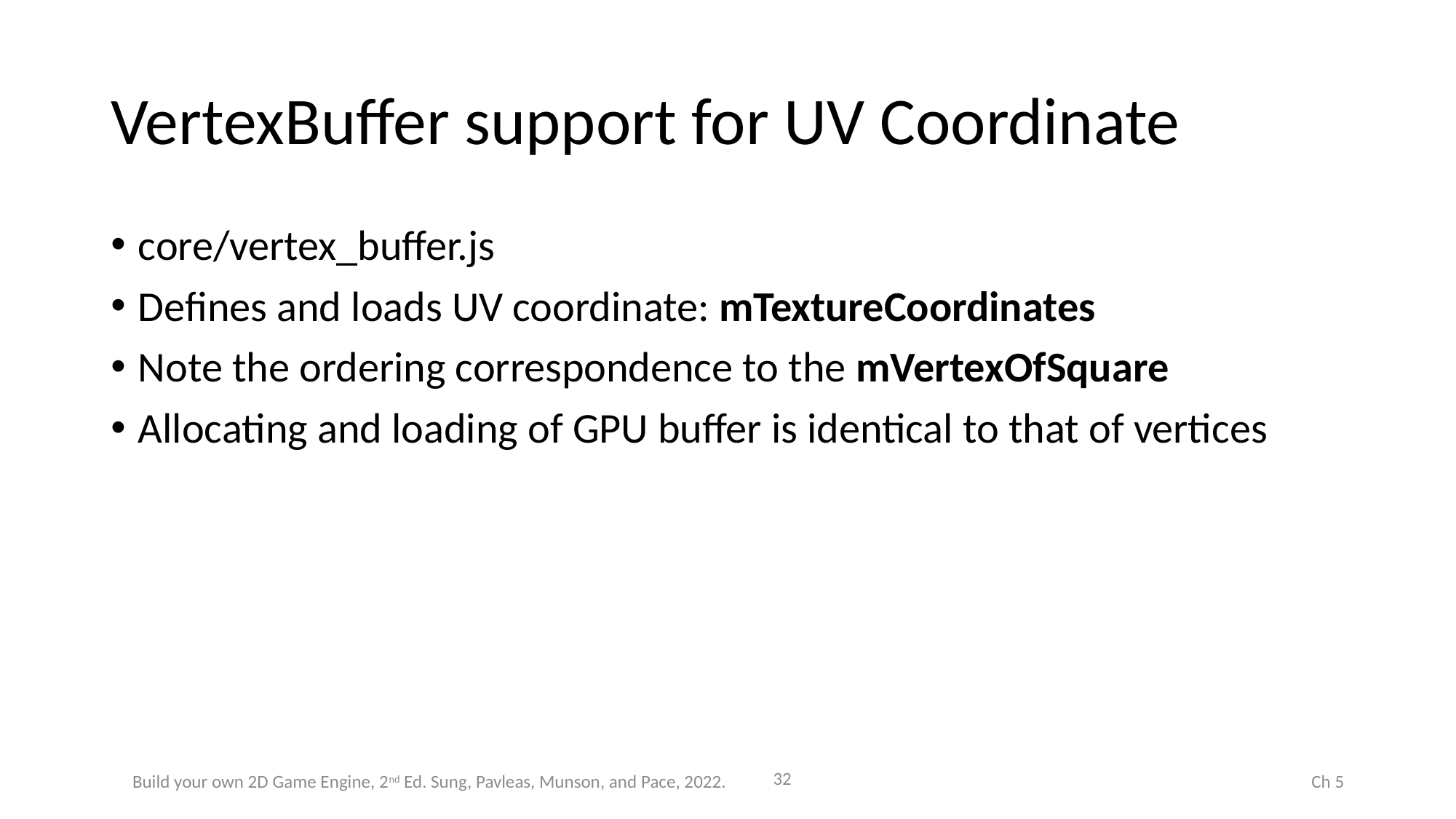

# VertexBuffer support for UV Coordinate
core/vertex_buffer.js
Defines and loads UV coordinate: mTextureCoordinates
Note the ordering correspondence to the mVertexOfSquare
Allocating and loading of GPU buffer is identical to that of vertices